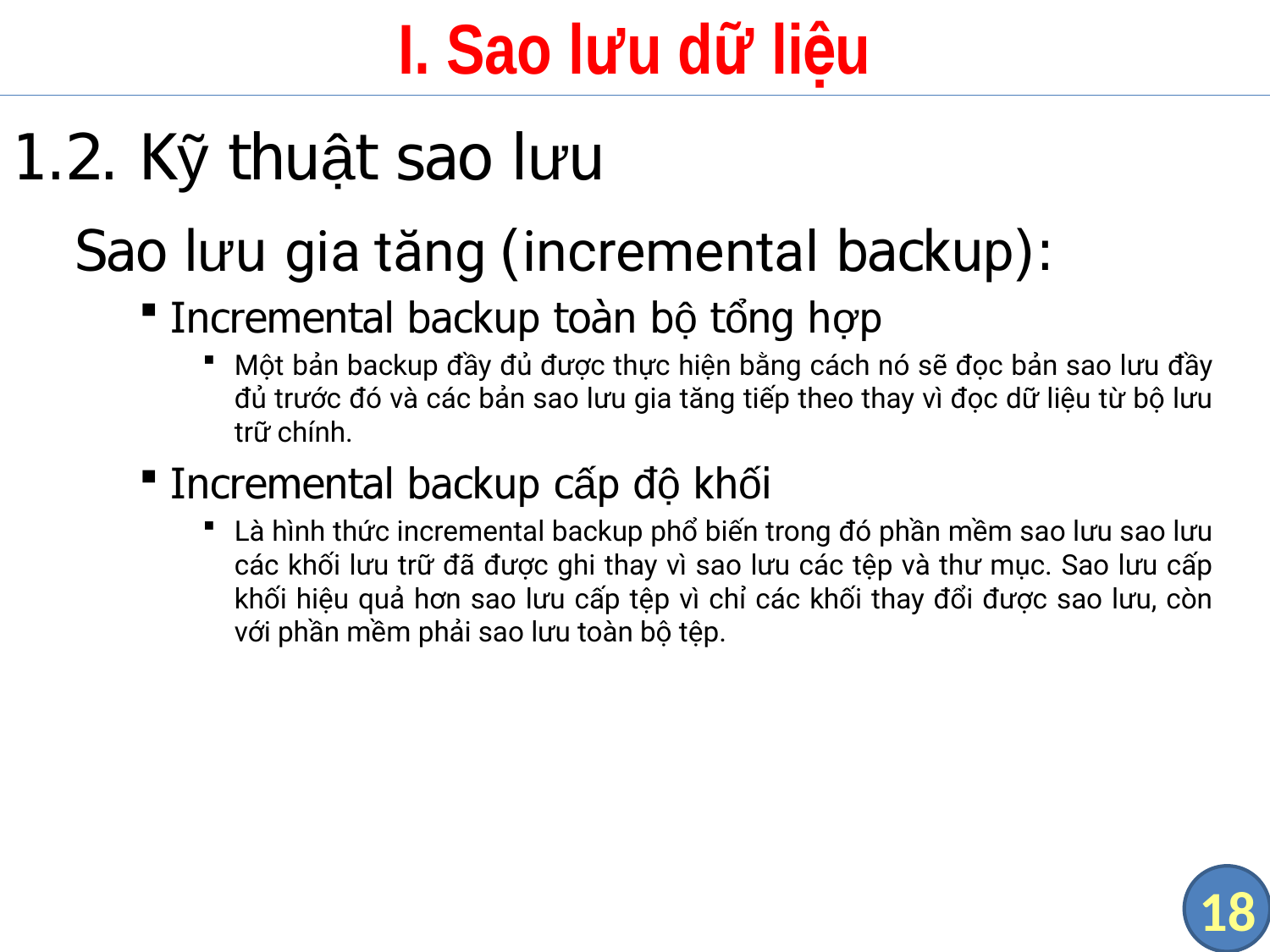

# I. Sao lưu dữ liệu
1.2. Kỹ thuật sao lưu
Sao lưu gia tăng (incremental backup):
Incremental backup toàn bộ tổng hợp
Một bản backup đầy đủ được thực hiện bằng cách nó sẽ đọc bản sao lưu đầy đủ trước đó và các bản sao lưu gia tăng tiếp theo thay vì đọc dữ liệu từ bộ lưu trữ chính.
Incremental backup cấp độ khối
Là hình thức incremental backup phổ biến trong đó phần mềm sao lưu sao lưu các khối lưu trữ đã được ghi thay vì sao lưu các tệp và thư mục. Sao lưu cấp khối hiệu quả hơn sao lưu cấp tệp vì chỉ các khối thay đổi được sao lưu, còn với phần mềm phải sao lưu toàn bộ tệp.

18